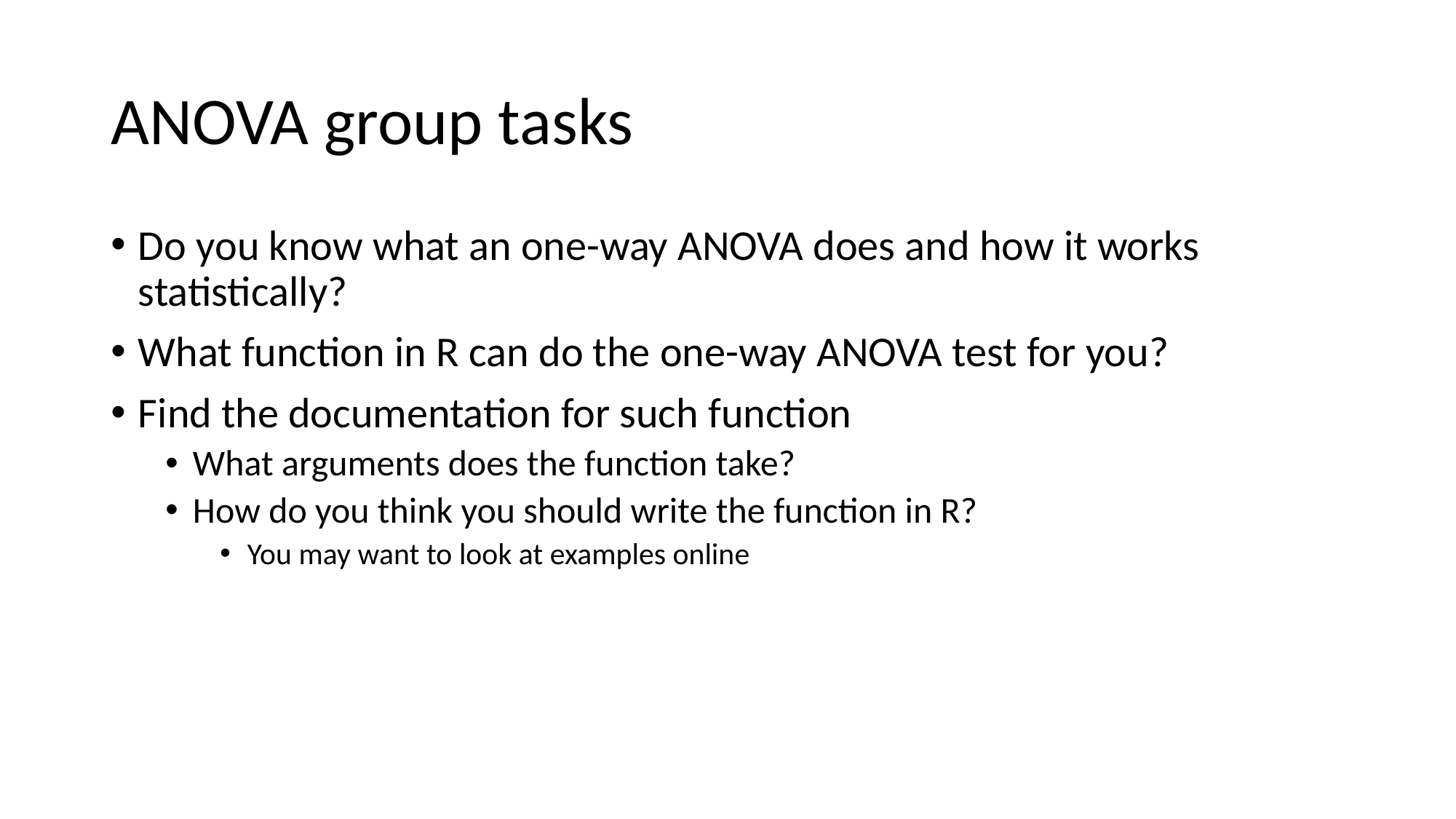

# ANOVA group tasks
Do you know what an one-way ANOVA does and how it works statistically?
What function in R can do the one-way ANOVA test for you?
Find the documentation for such function
What arguments does the function take?
How do you think you should write the function in R?
You may want to look at examples online